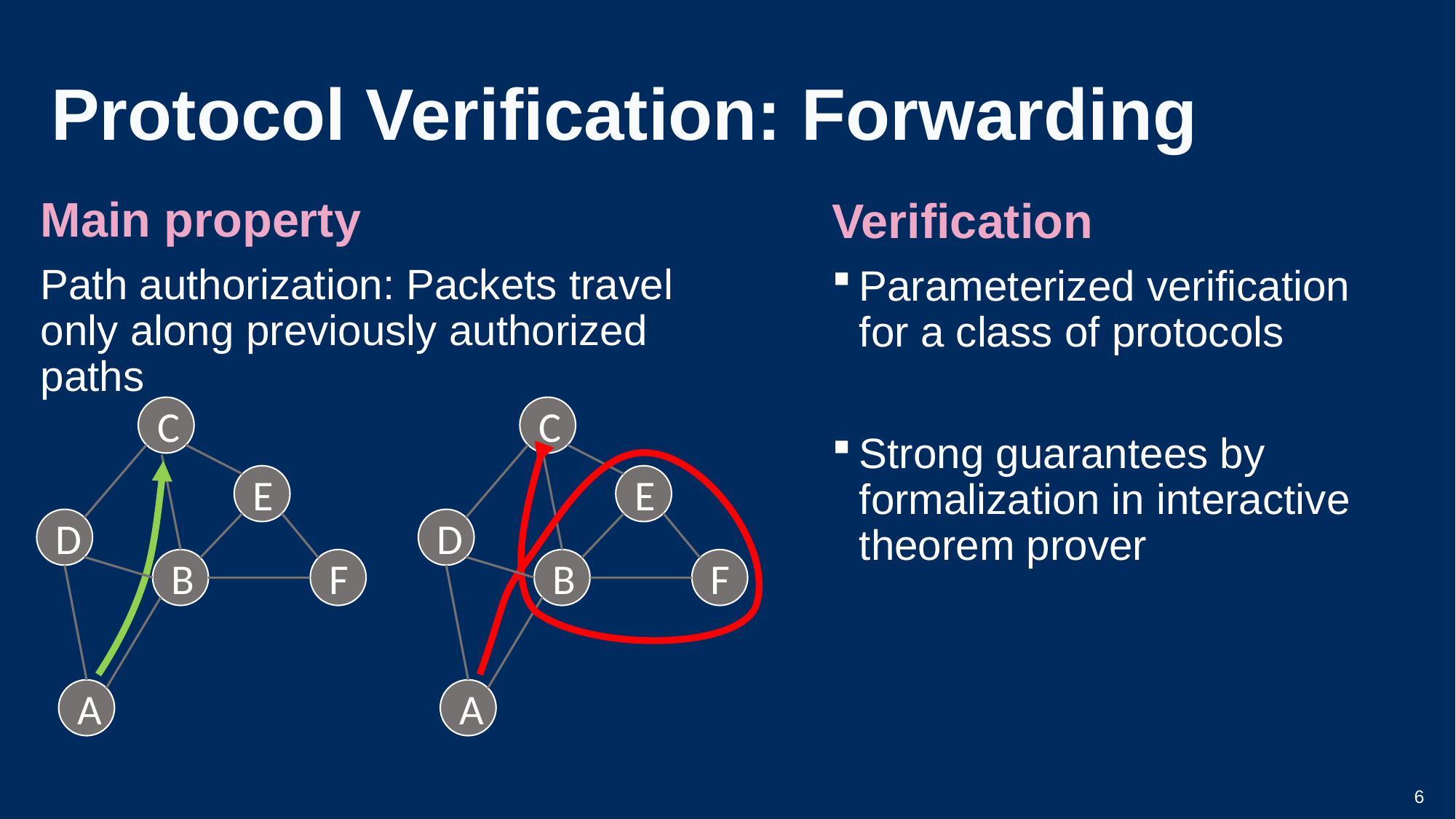

# Protocol Verification: Forwarding
Main property
Path authorization: Packets travel only along previously authorized paths

Verification
Parameterized verification for a class of protocols

Strong guarantees by formalization in interactive theorem prover
C

E
D
B
F
A
C

E
D
B
F
A
6